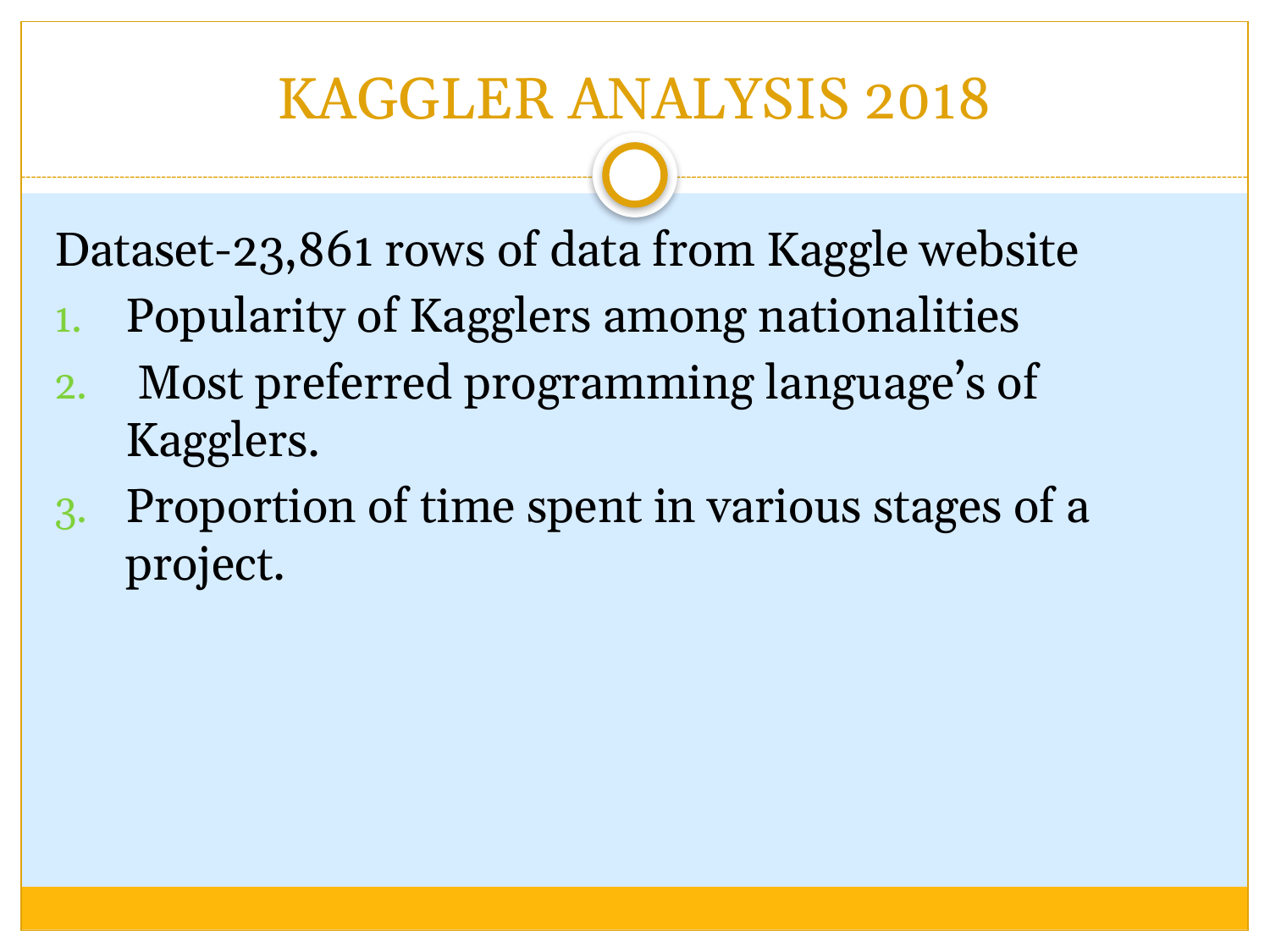

# KAGGLER ANALYSIS 2018
Dataset-23,861 rows of data from Kaggle website
Popularity of Kagglers among nationalities
 Most preferred programming language’s of Kagglers.
Proportion of time spent in various stages of a project.